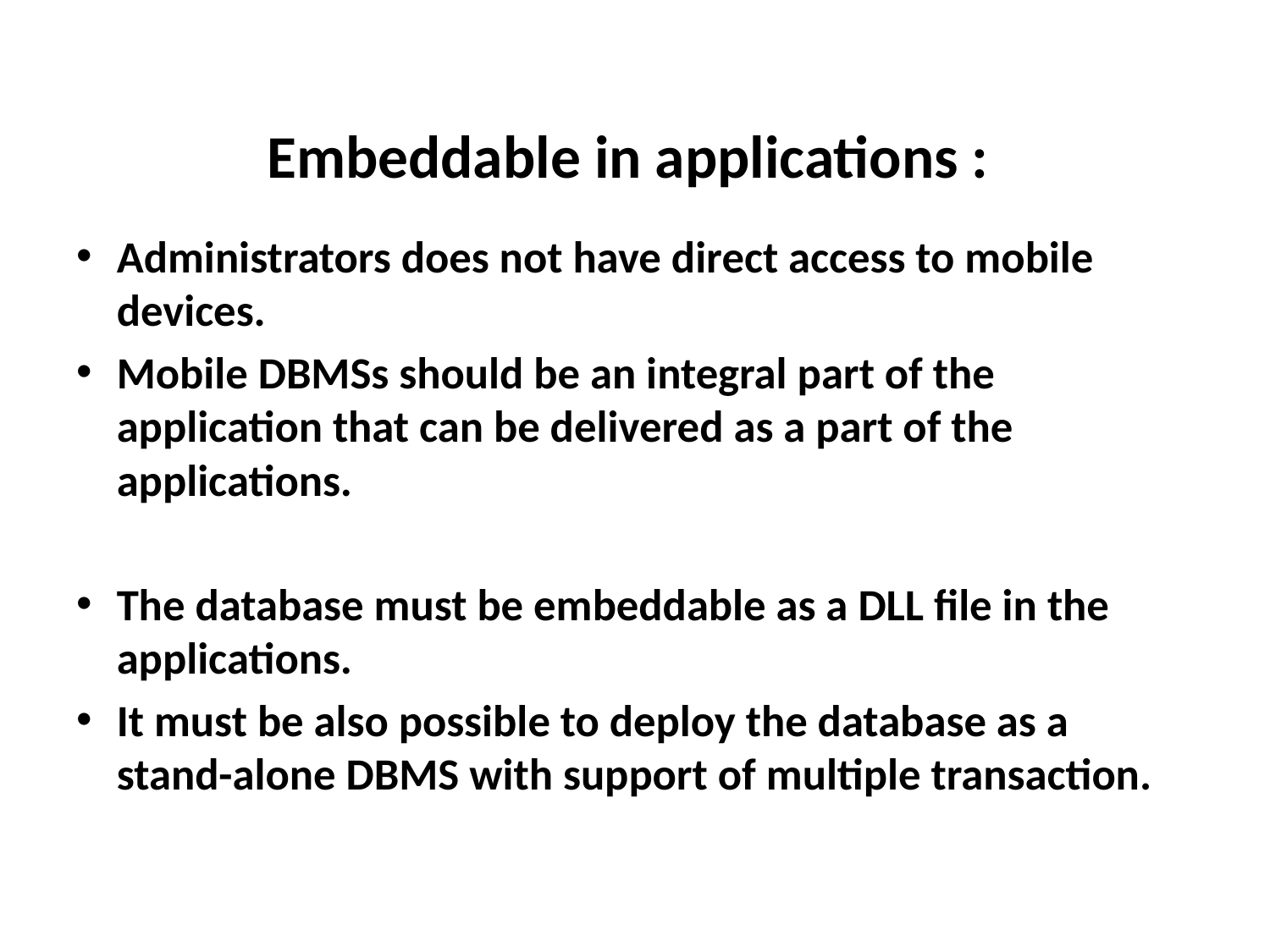

# Embeddable in applications :
Administrators does not have direct access to mobile devices.
Mobile DBMSs should be an integral part of the application that can be delivered as a part of the applications.

The database must be embeddable as a DLL file in the applications.
It must be also possible to deploy the database as a stand-alone DBMS with support of multiple transaction.